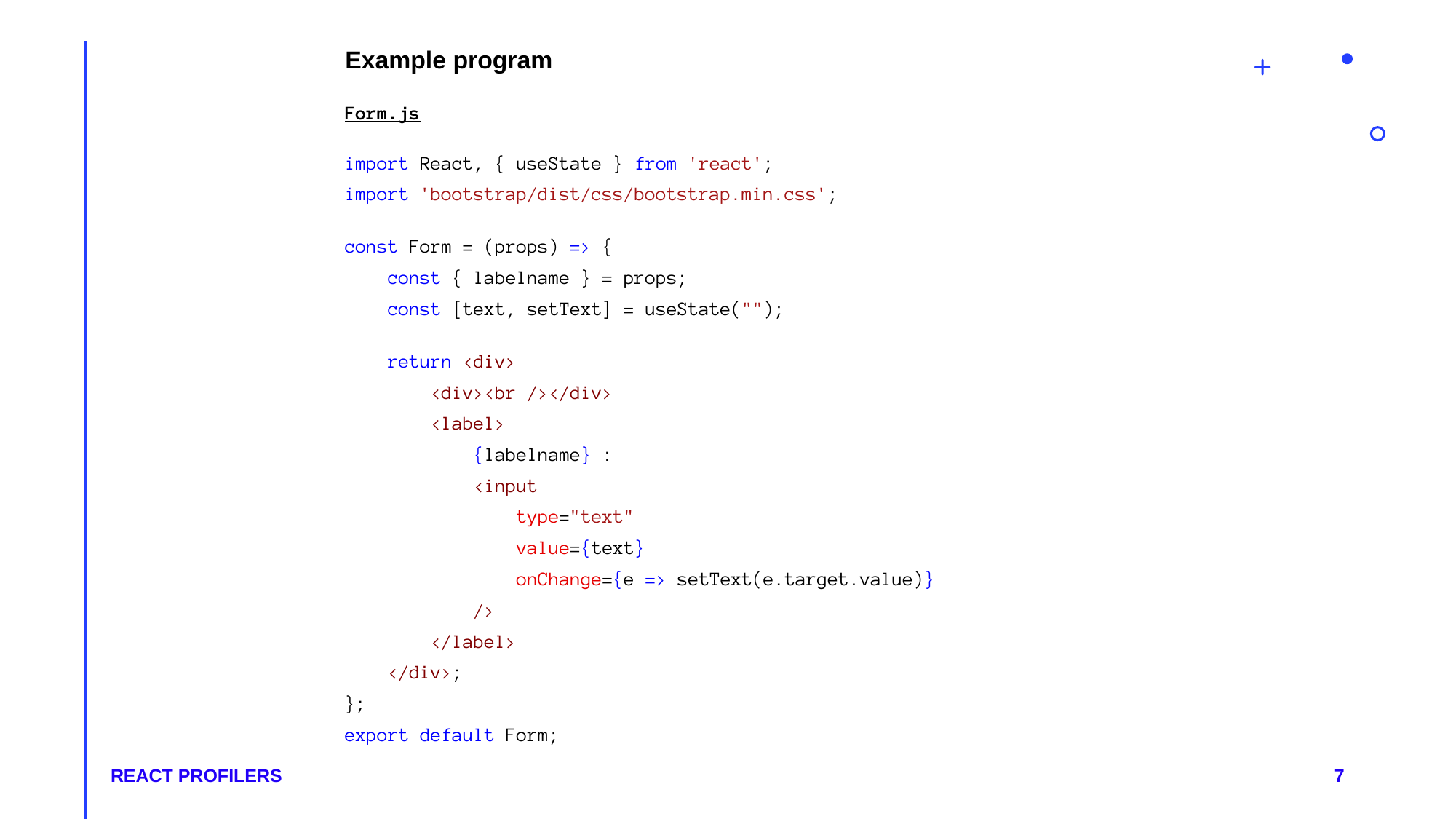

Example program
Form.js
import React, { useState } from 'react';
import 'bootstrap/dist/css/bootstrap.min.css';
const Form = (props) => {
    const { labelname } = props;
    const [text, setText] = useState("");
    return <div>
        <div><br /></div>
        <label>
            {labelname} :
            <input
                type="text"
                value={text}
                onChange={e => setText(e.target.value)}
            />
        </label>
    </div>;
};
export default Form;

REACT PROFILERS
7